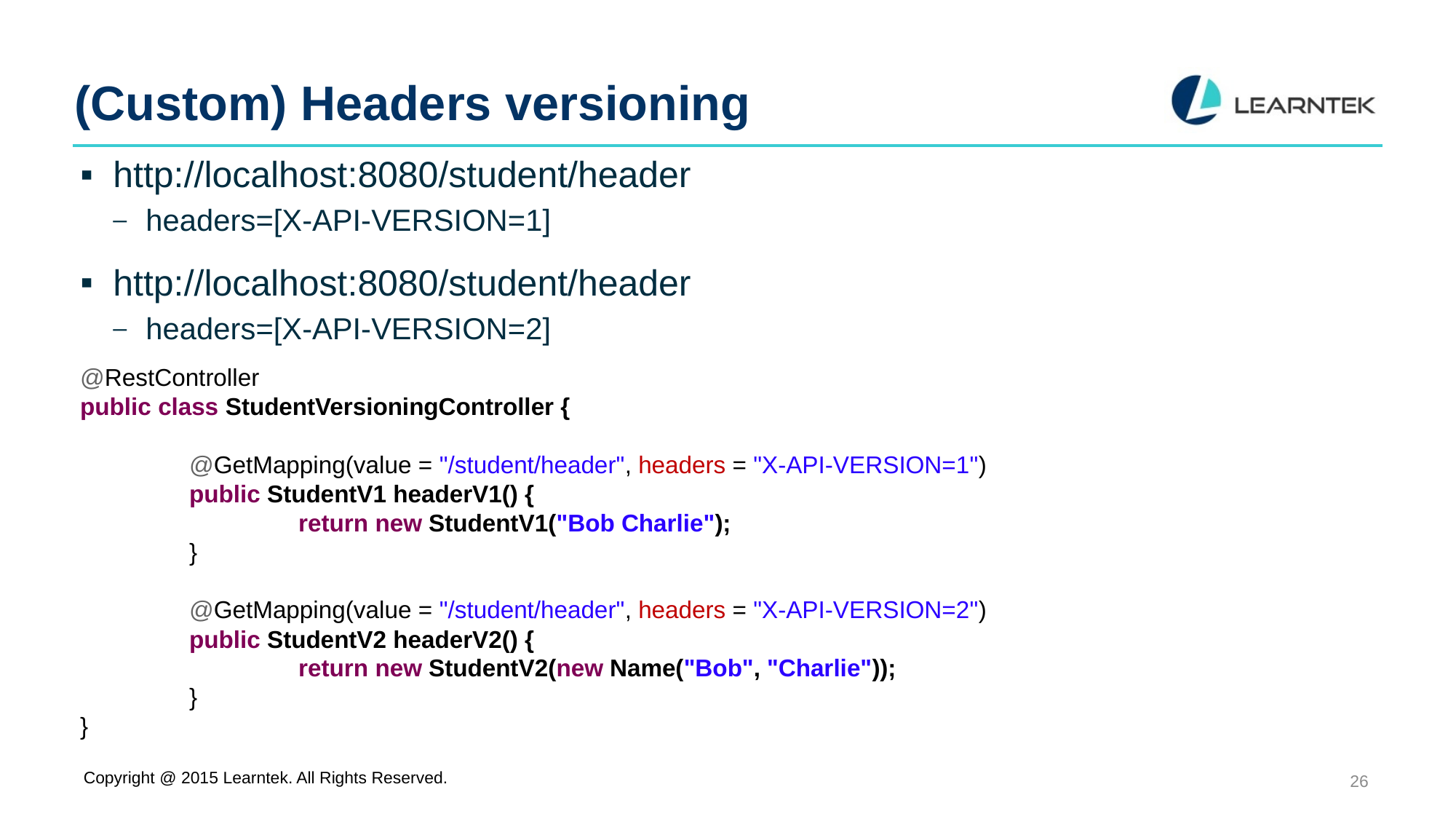

# (Custom) Headers versioning
http://localhost:8080/student/header
headers=[X-API-VERSION=1]
http://localhost:8080/student/header
headers=[X-API-VERSION=2]

@RestController
public class StudentVersioningController {

	@GetMapping(value = "/student/header", headers = "X-API-VERSION=1")
	public StudentV1 headerV1() {
		return new StudentV1("Bob Charlie");
	}

	@GetMapping(value = "/student/header", headers = "X-API-VERSION=2")
	public StudentV2 headerV2() {
		return new StudentV2(new Name("Bob", "Charlie"));
	}
}
Copyright @ 2015 Learntek. All Rights Reserved.
26